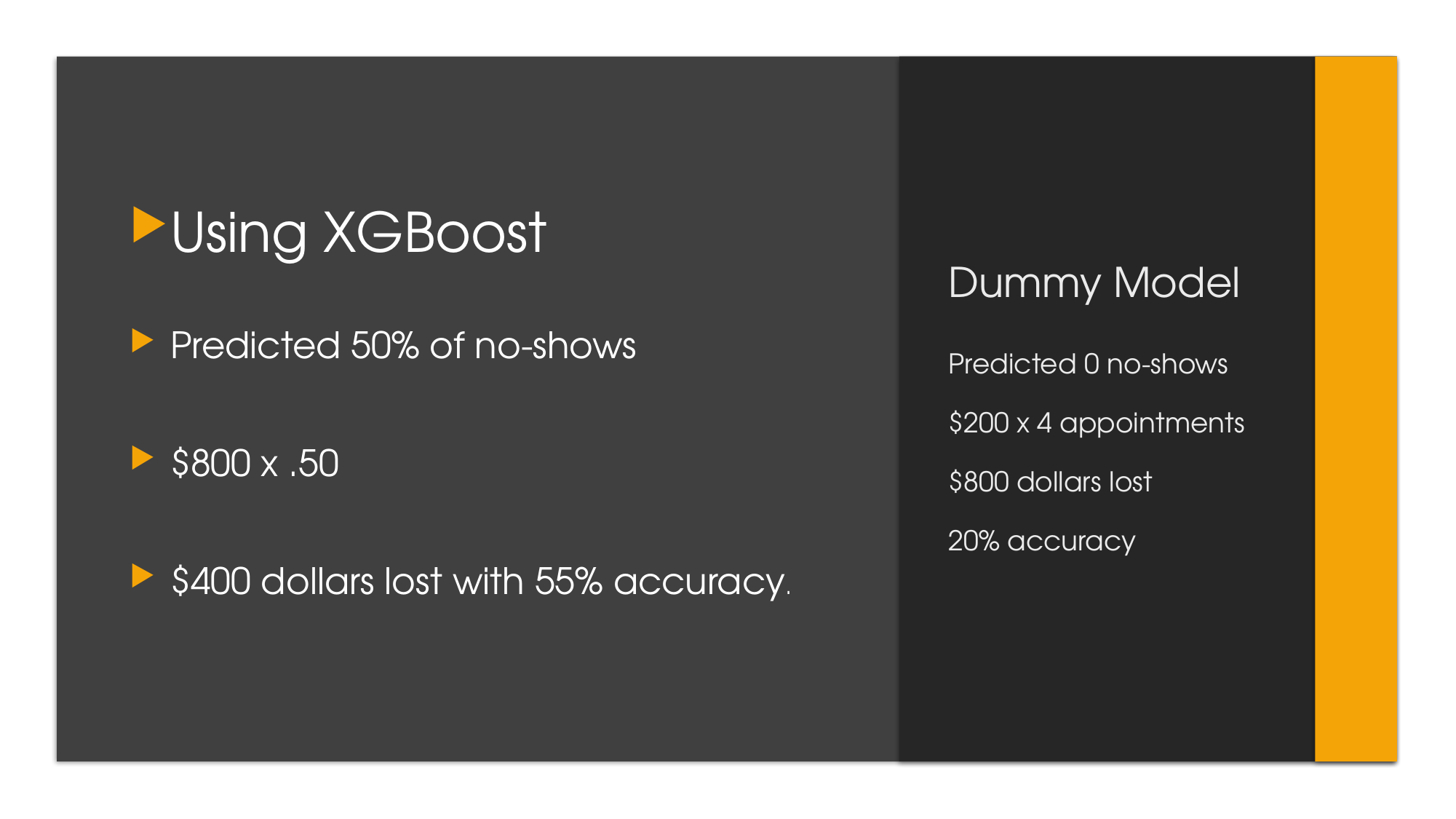

# Dummy Model Predicted 0 no-shows $200 x 4 appointments $800 dollars lost 20% accuracy
Using XGBoost

Predicted 50% of no-shows

$800 x .50

$400 dollars lost with 55% accuracy.